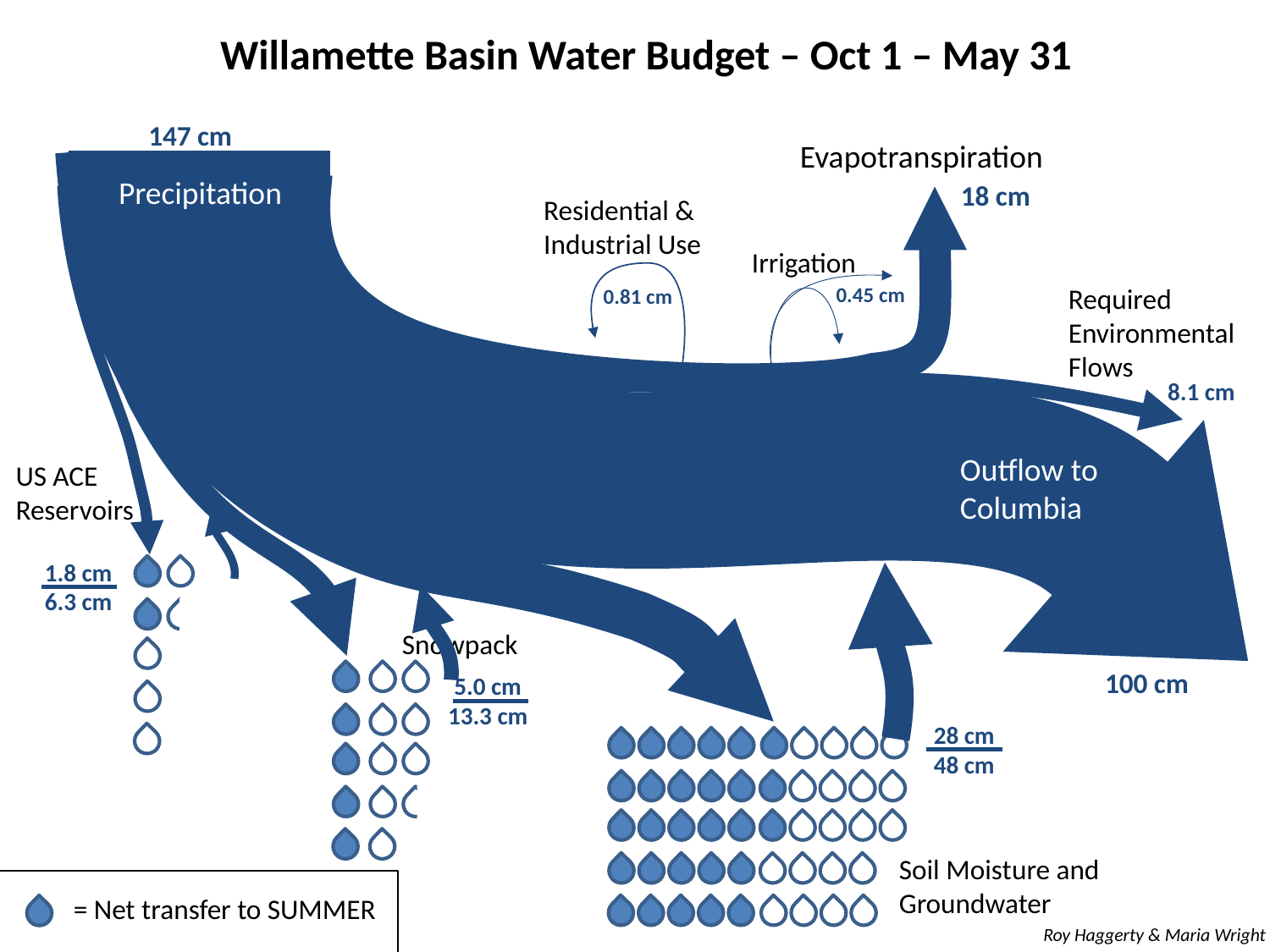

Willamette Basin Water Budget – Oct 1 – May 31
147 cm
Evapotranspiration

Precipitation

18 cm

Residential & Industrial Use
Irrigation

Required Environmental Flows
0.45 cm
0.81 cm

8.1 cm
Outflow to Columbia
US ACE
Reservoirs

1.8 cm
6.3 cm

Snowpack
100 cm
5.0 cm
13.3 cm

28 cm
48 cm

Soil Moisture and Groundwater

= Net transfer to SUMMER

Roy Haggerty & Maria Wright